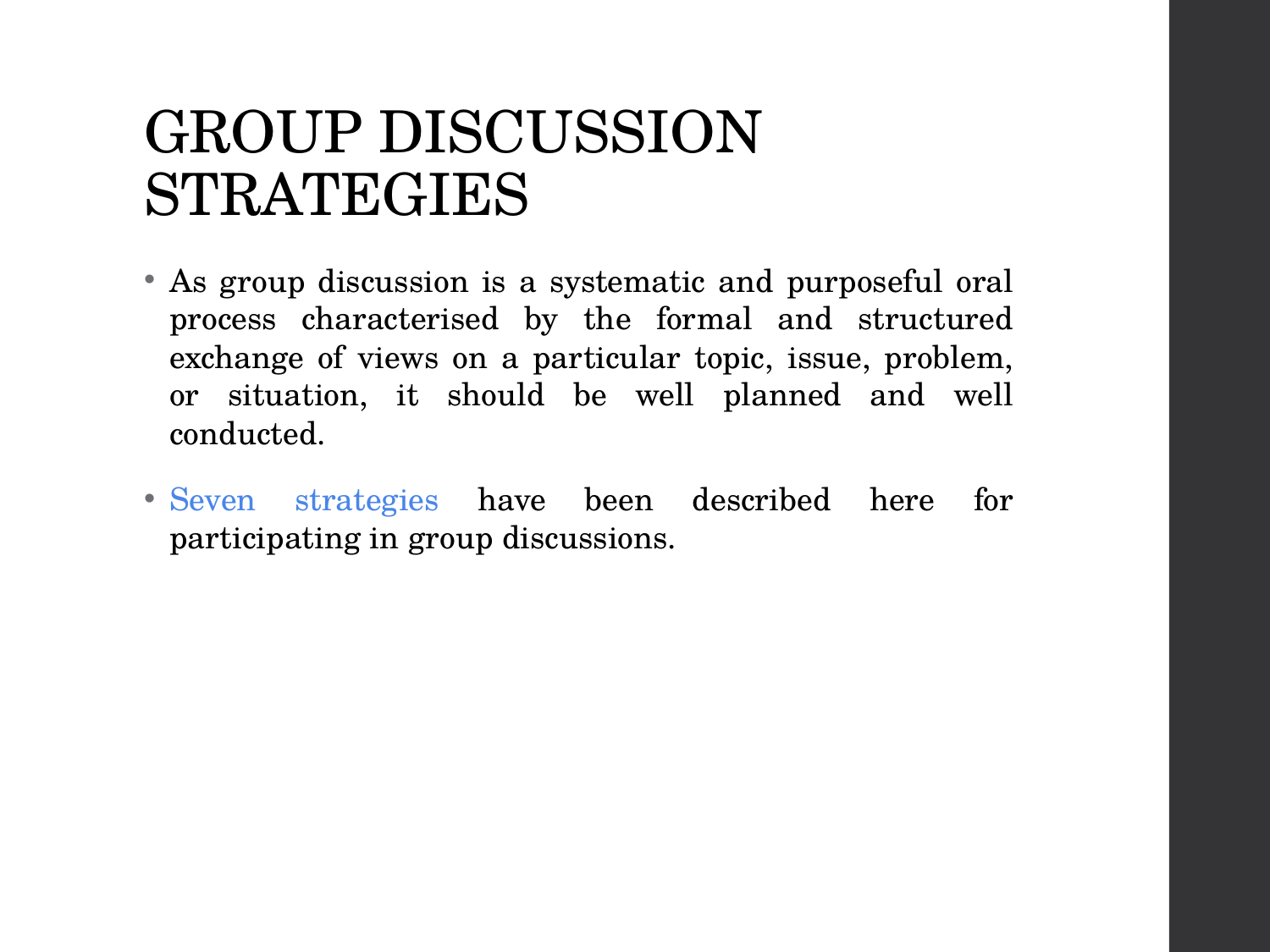

# GROUP DISCUSSION STRATEGIES
As group discussion is a systematic and purposeful oral process characterised by the formal and structured exchange of views on a particular topic, issue, problem, or situation, it should be well planned and well conducted.
Seven strategies have been described here for participating in group discussions.